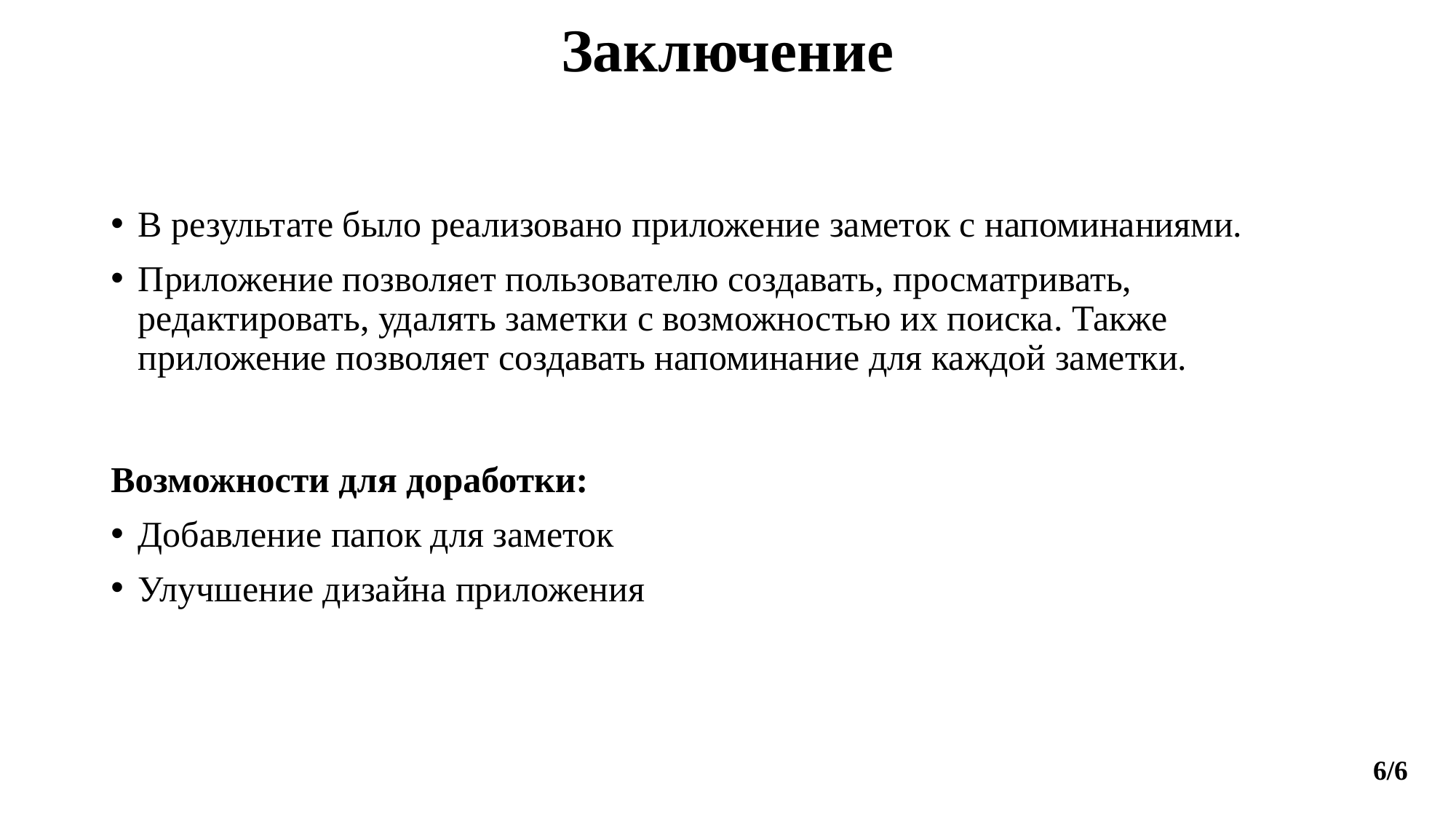

# Заключение
В результате было реализовано приложение заметок с напоминаниями.
Приложение позволяет пользователю создавать, просматривать, редактировать, удалять заметки с возможностью их поиска. Также приложение позволяет создавать напоминание для каждой заметки.

Возможности для доработки:
Добавление папок для заметок
Улучшение дизайна приложения
6/6